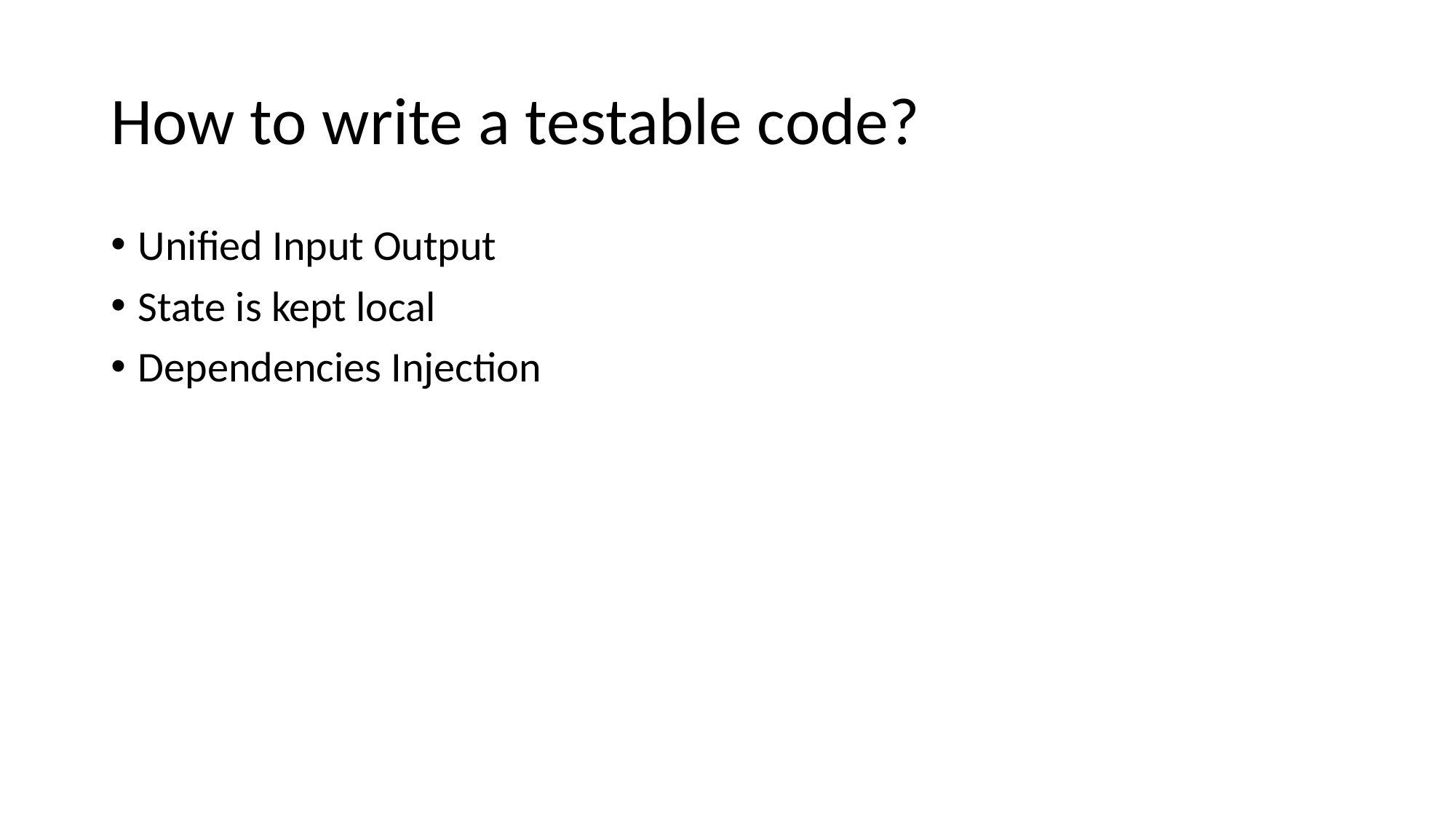

# How to write a testable code?
Unified Input Output
State is kept local
Dependencies Injection